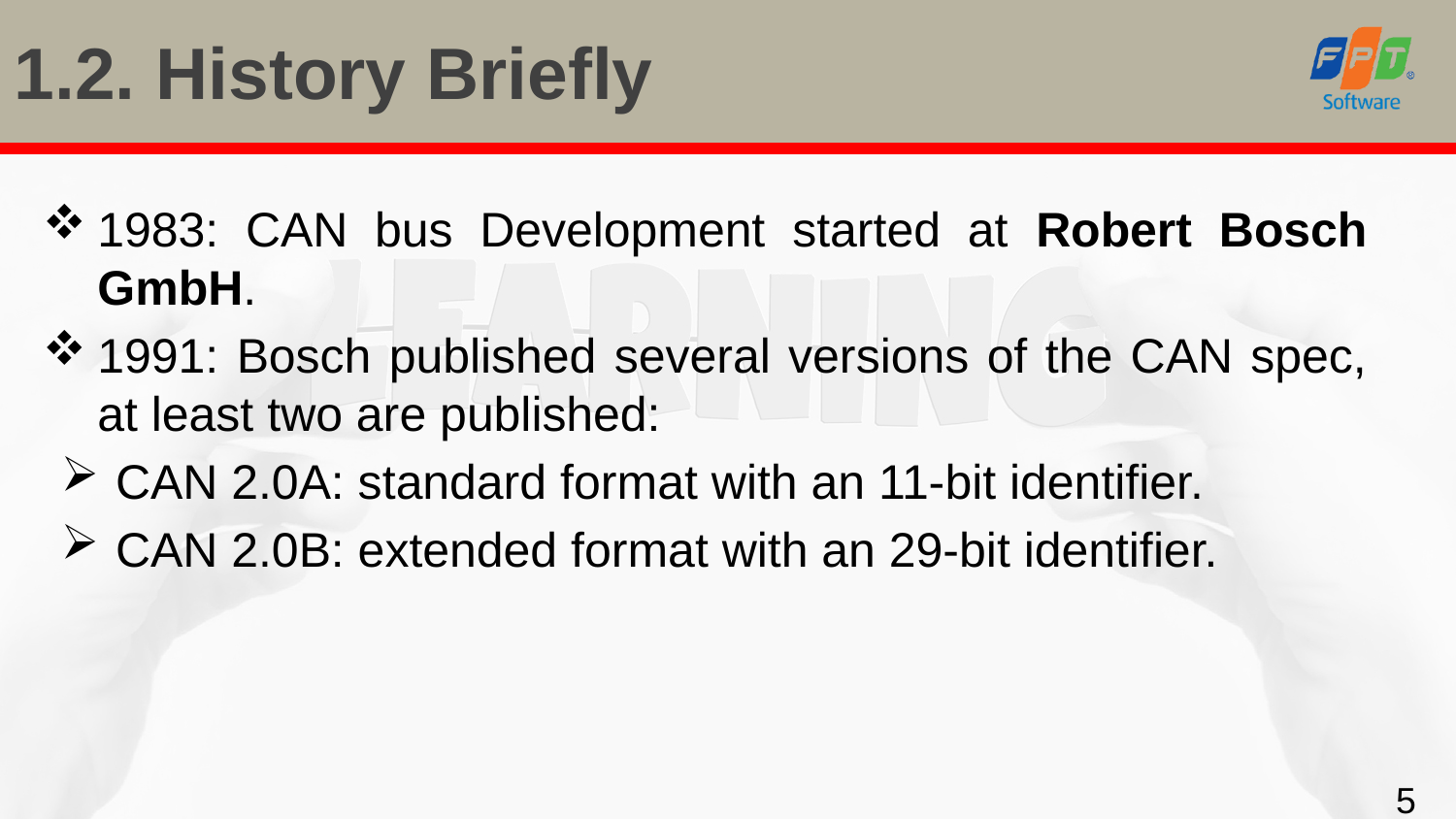

# 1.2. History Briefly
1983: CAN bus Development started at Robert Bosch GmbH.
1991: Bosch published several versions of the CAN spec, at least two are published:
CAN 2.0A: standard format with an 11-bit identifier.
CAN 2.0B: extended format with an 29-bit identifier.
5